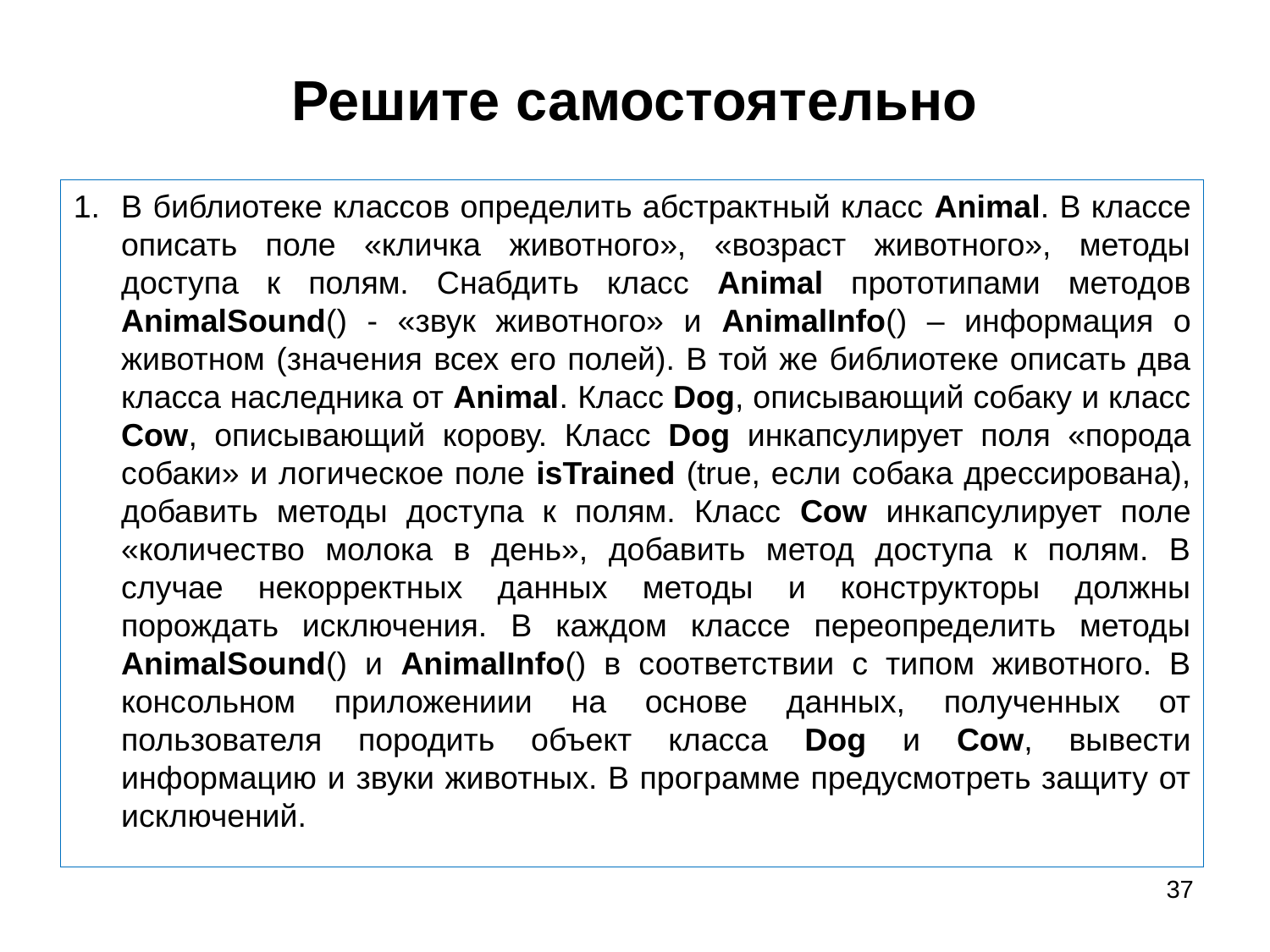

# Решите самостоятельно
В библиотеке классов определить абстрактный класс Animal. В классе описать поле «кличка животного», «возраст животного», методы доступа к полям. Снабдить класс Animal прототипами методов AnimalSound() - «звук животного» и AnimalInfo() – информация о животном (значения всех его полей). В той же библиотеке описать два класса наследника от Animal. Класс Dog, описывающий собаку и класс Cow, описывающий корову. Класс Dog инкапсулирует поля «порода собаки» и логическое поле isTrained (true, если собака дрессирована), добавить методы доступа к полям. Класс Cow инкапсулирует поле «количество молока в день», добавить метод доступа к полям. В случае некорректных данных методы и конструкторы должны порождать исключения. В каждом классе переопределить методы AnimalSound() и AnimalInfo() в соответствии с типом животного. В консольном приложениии на основе данных, полученных от пользователя породить объект класса Dog и Cow, вывести информацию и звуки животных. В программе предусмотреть защиту от исключений.
37